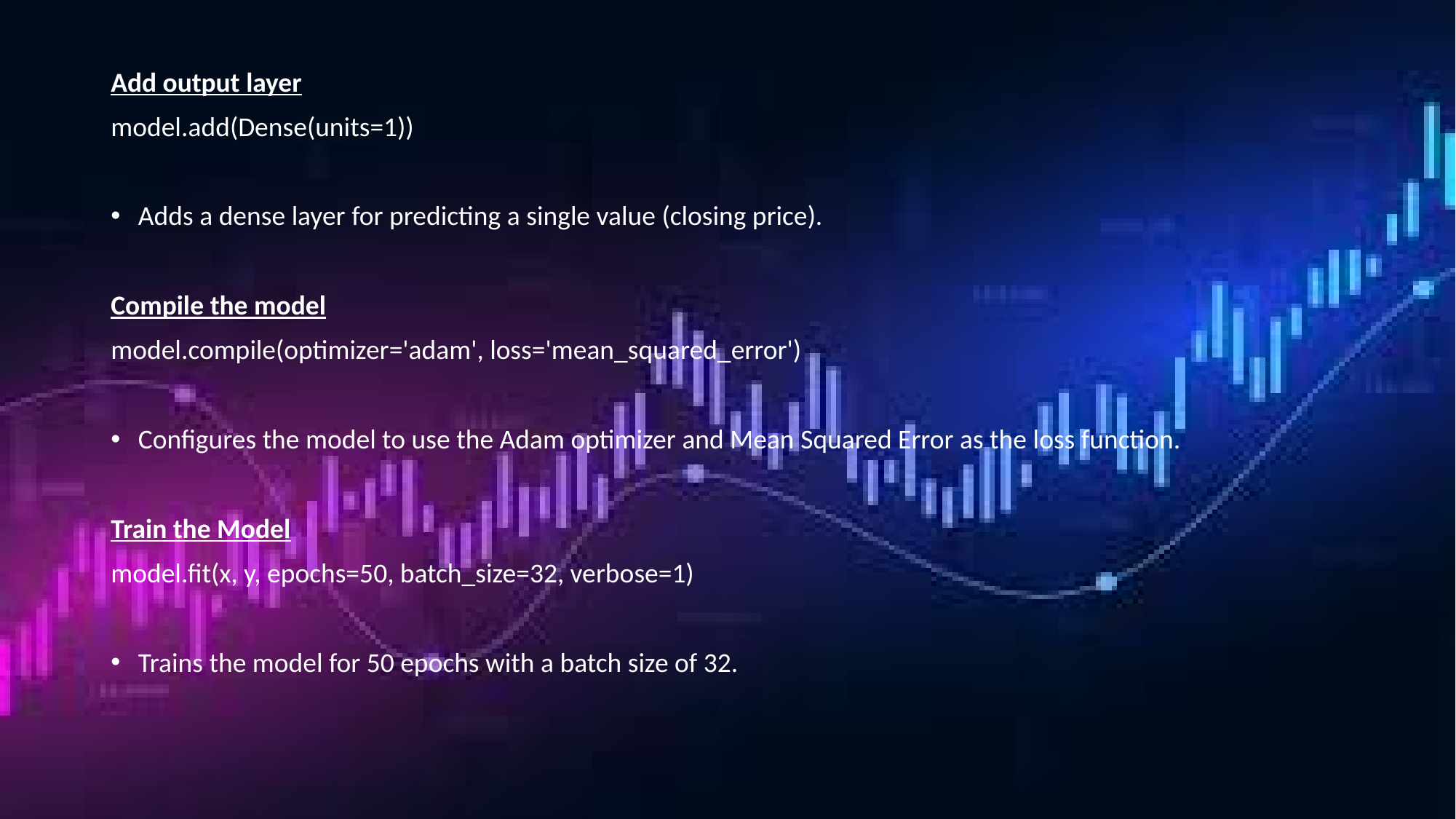

Add output layer
model.add(Dense(units=1))

Adds a dense layer for predicting a single value (closing price).

Compile the model
model.compile(optimizer='adam', loss='mean_squared_error')

Configures the model to use the Adam optimizer and Mean Squared Error as the loss function.

Train the Model
model.fit(x, y, epochs=50, batch_size=32, verbose=1)

Trains the model for 50 epochs with a batch size of 32.